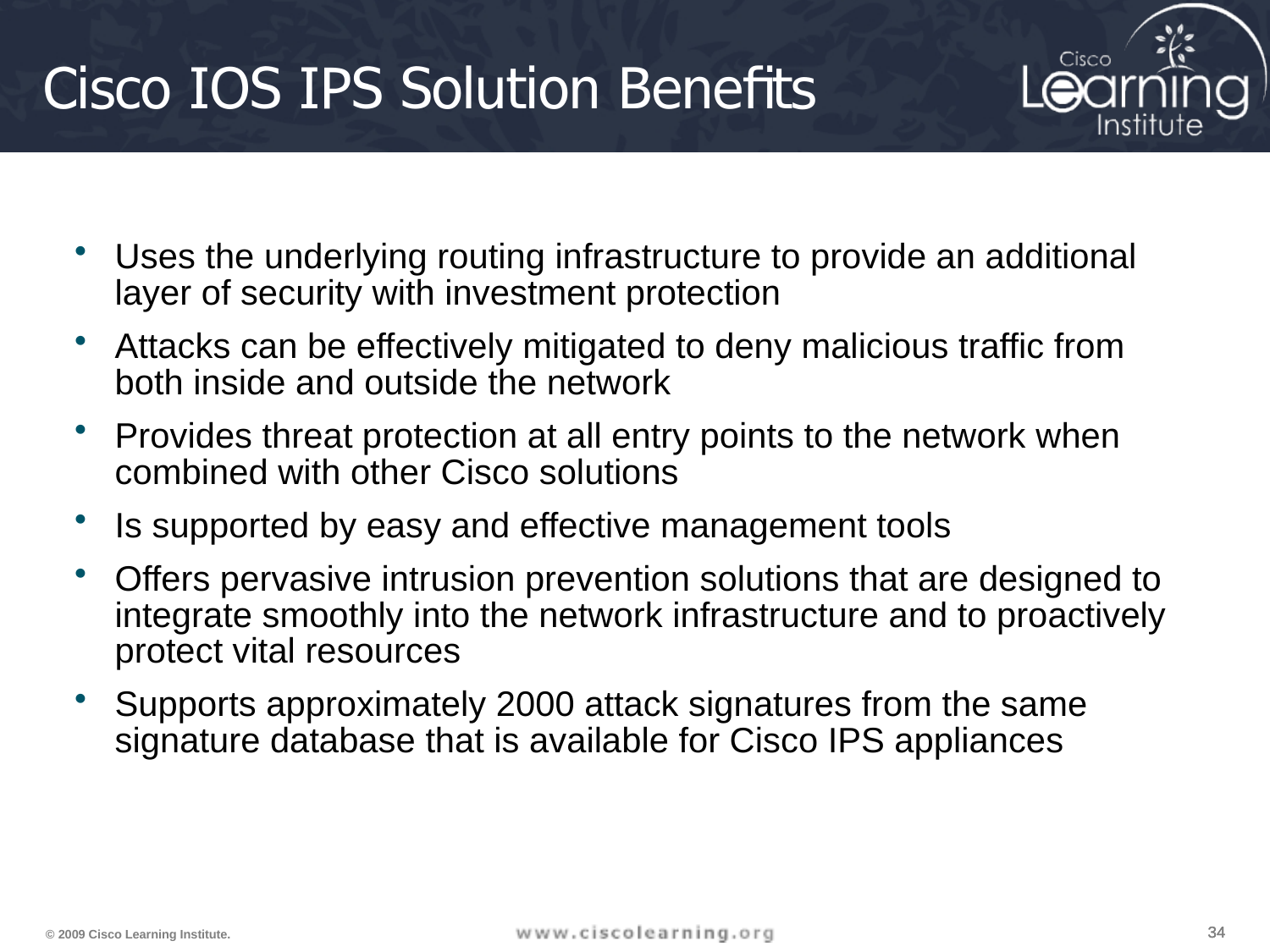

# Cisco IOS IPS Solution Benefits
Uses the underlying routing infrastructure to provide an additional layer of security with investment protection
Attacks can be effectively mitigated to deny malicious traffic from both inside and outside the network
Provides threat protection at all entry points to the network when combined with other Cisco solutions
Is supported by easy and effective management tools
Offers pervasive intrusion prevention solutions that are designed to integrate smoothly into the network infrastructure and to proactively protect vital resources
Supports approximately 2000 attack signatures from the same signature database that is available for Cisco IPS appliances